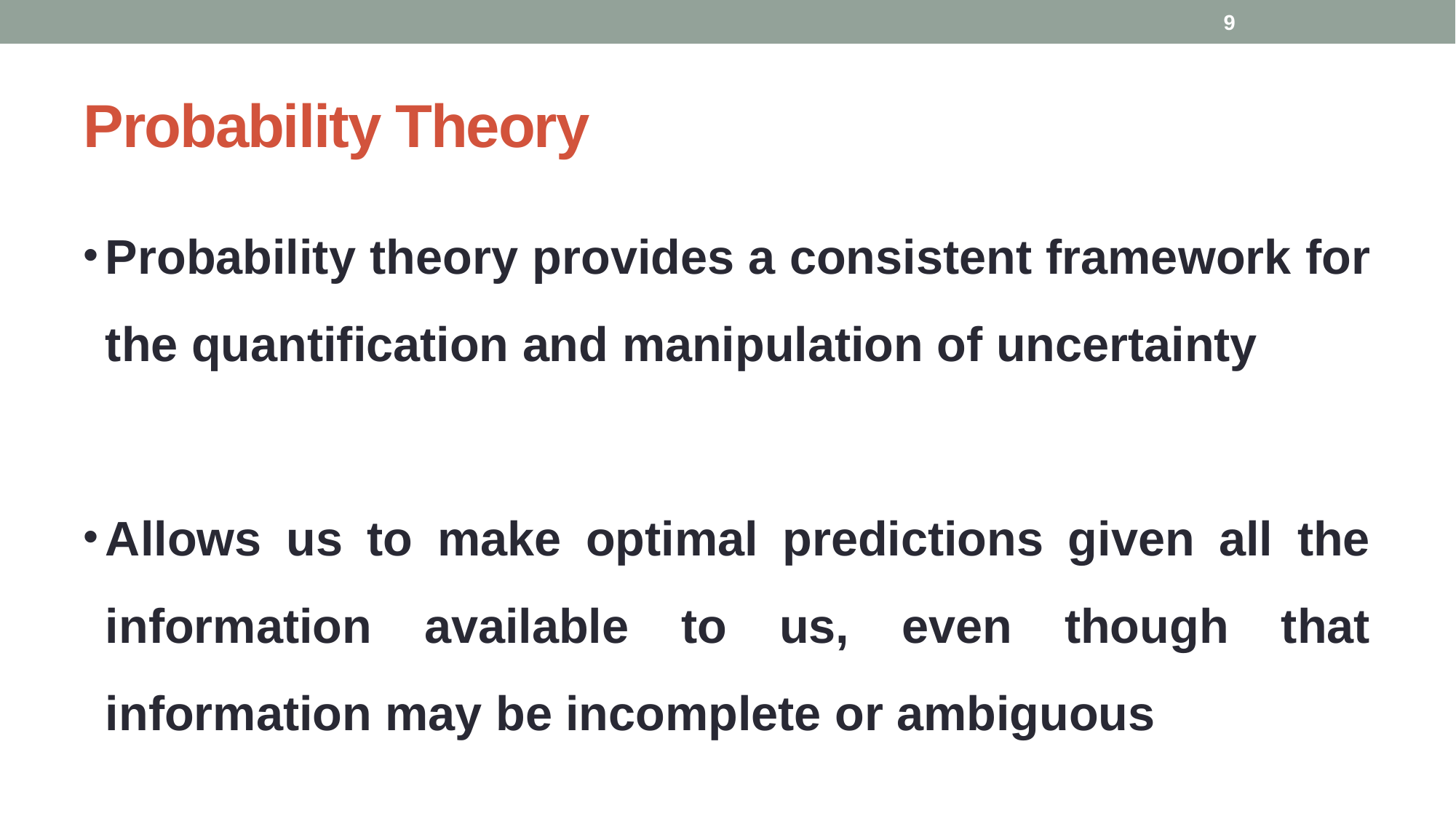

9
# Probability Theory
Probability theory provides a consistent framework for the quantification and manipulation of uncertainty

Allows us to make optimal predictions given all the information available to us, even though that information may be incomplete or ambiguous